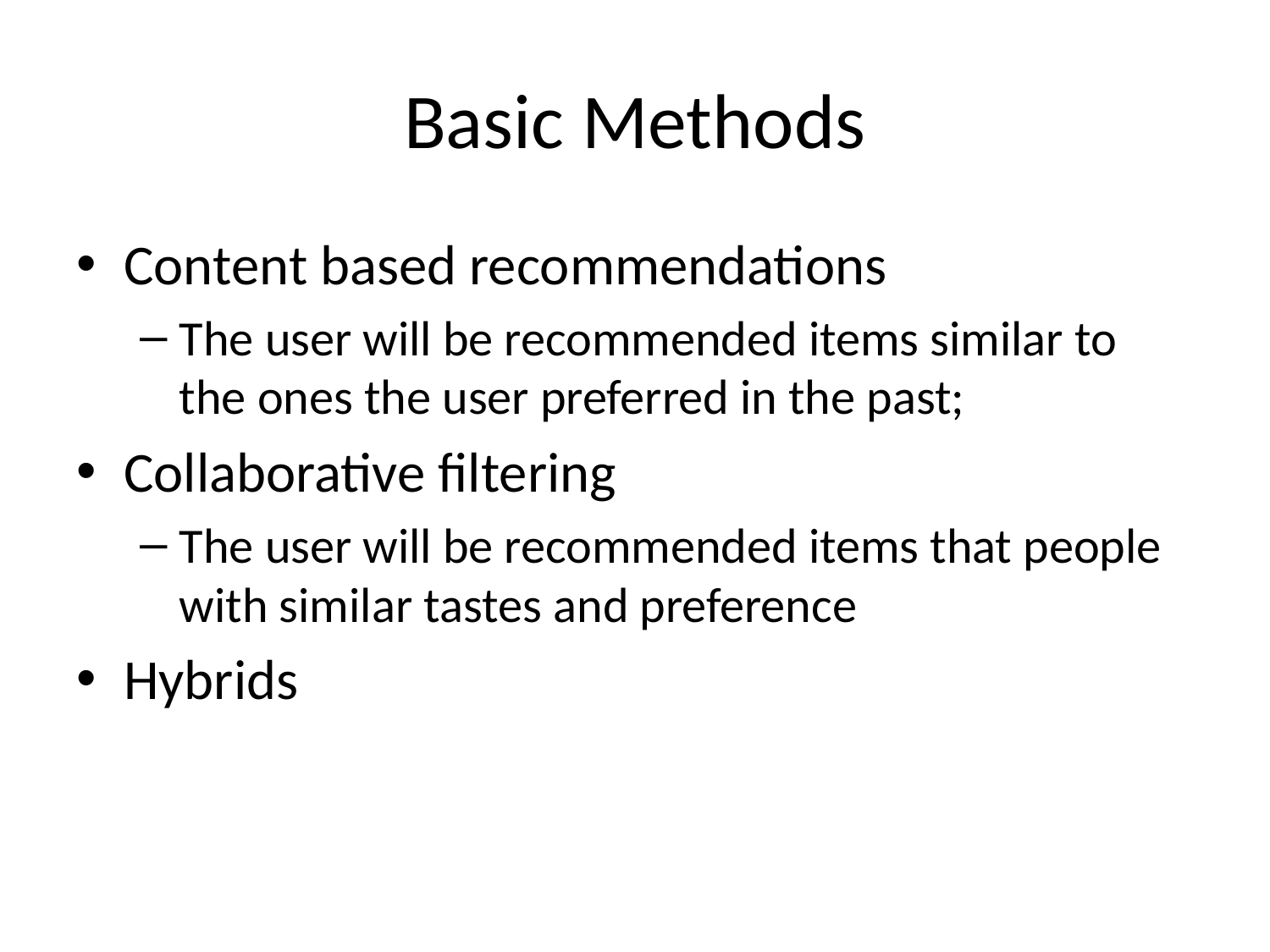

# Basic Methods
Content based recommendations
The user will be recommended items similar to the ones the user preferred in the past;
Collaborative filtering
The user will be recommended items that people with similar tastes and preference
Hybrids